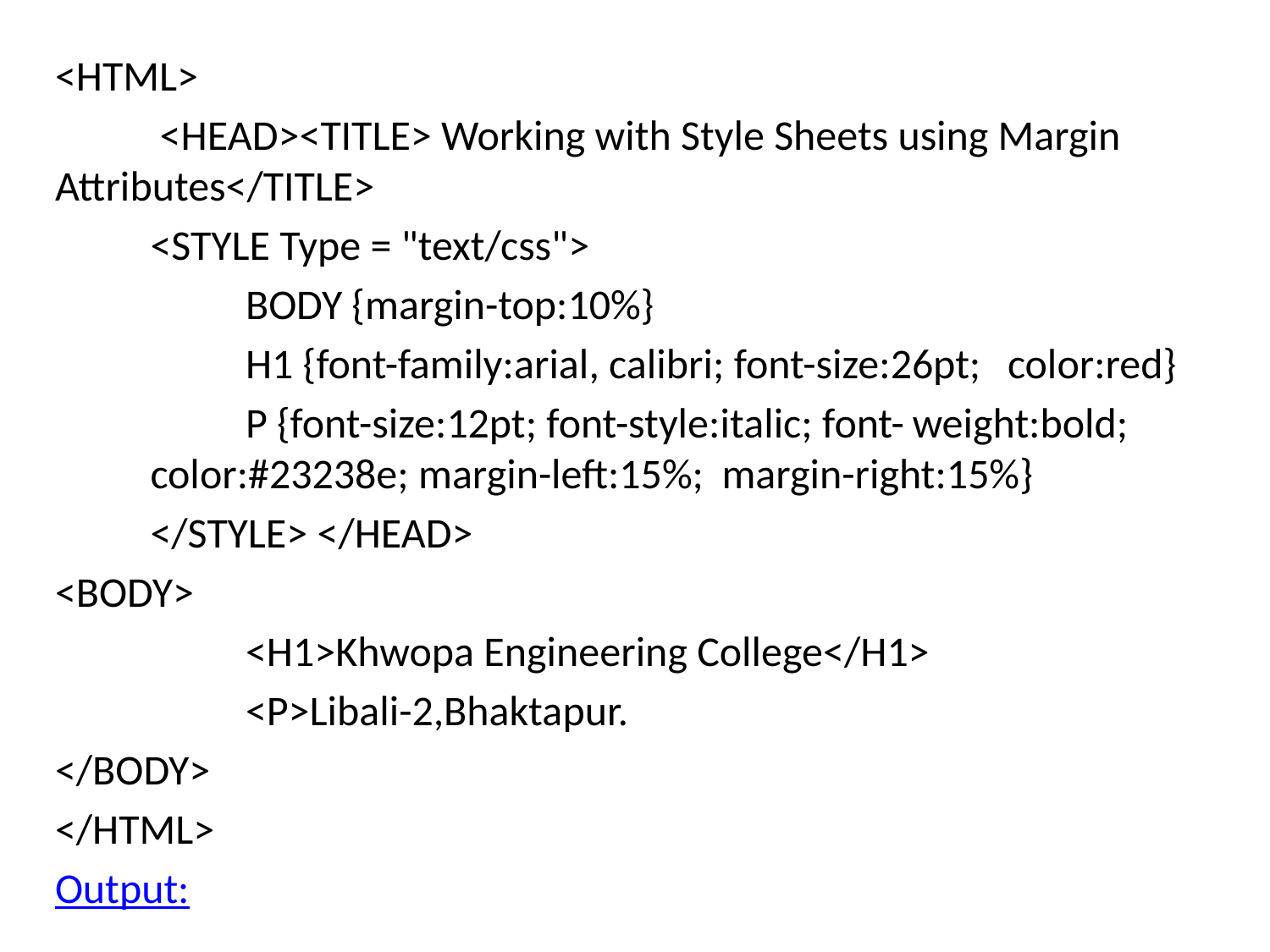

<HTML>
	 <HEAD><TITLE> Working with Style Sheets using Margin Attributes</TITLE>
	<STYLE Type = "text/css">
		BODY {margin-top:10%}
		H1 {font-family:arial, calibri; font-size:26pt; 	color:red}
		P {font-size:12pt; font-style:italic; font-	weight:bold; 	color:#23238e; margin-left:15%; 	margin-right:15%}
	</STYLE> </HEAD>
<BODY>
		<H1>Khwopa Engineering College</H1>
		<P>Libali-2,Bhaktapur.
</BODY>
</HTML>
Output: